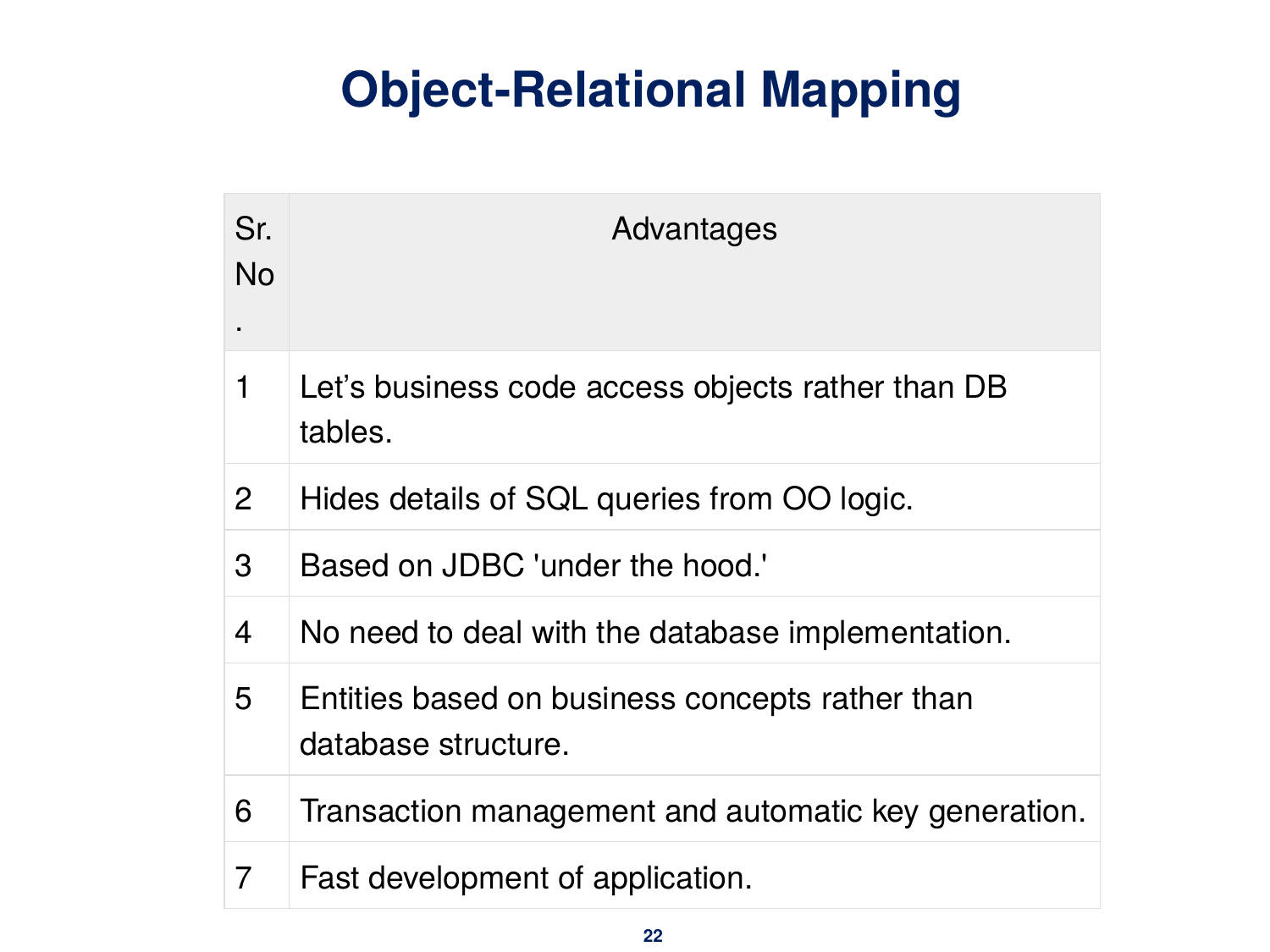

# Object-Relational Mapping
| Sr.No. | Advantages |
| --- | --- |
| 1 | Let’s business code access objects rather than DB tables. |
| 2 | Hides details of SQL queries from OO logic. |
| 3 | Based on JDBC 'under the hood.' |
| 4 | No need to deal with the database implementation. |
| 5 | Entities based on business concepts rather than database structure. |
| 6 | Transaction management and automatic key generation. |
| 7 | Fast development of application. |